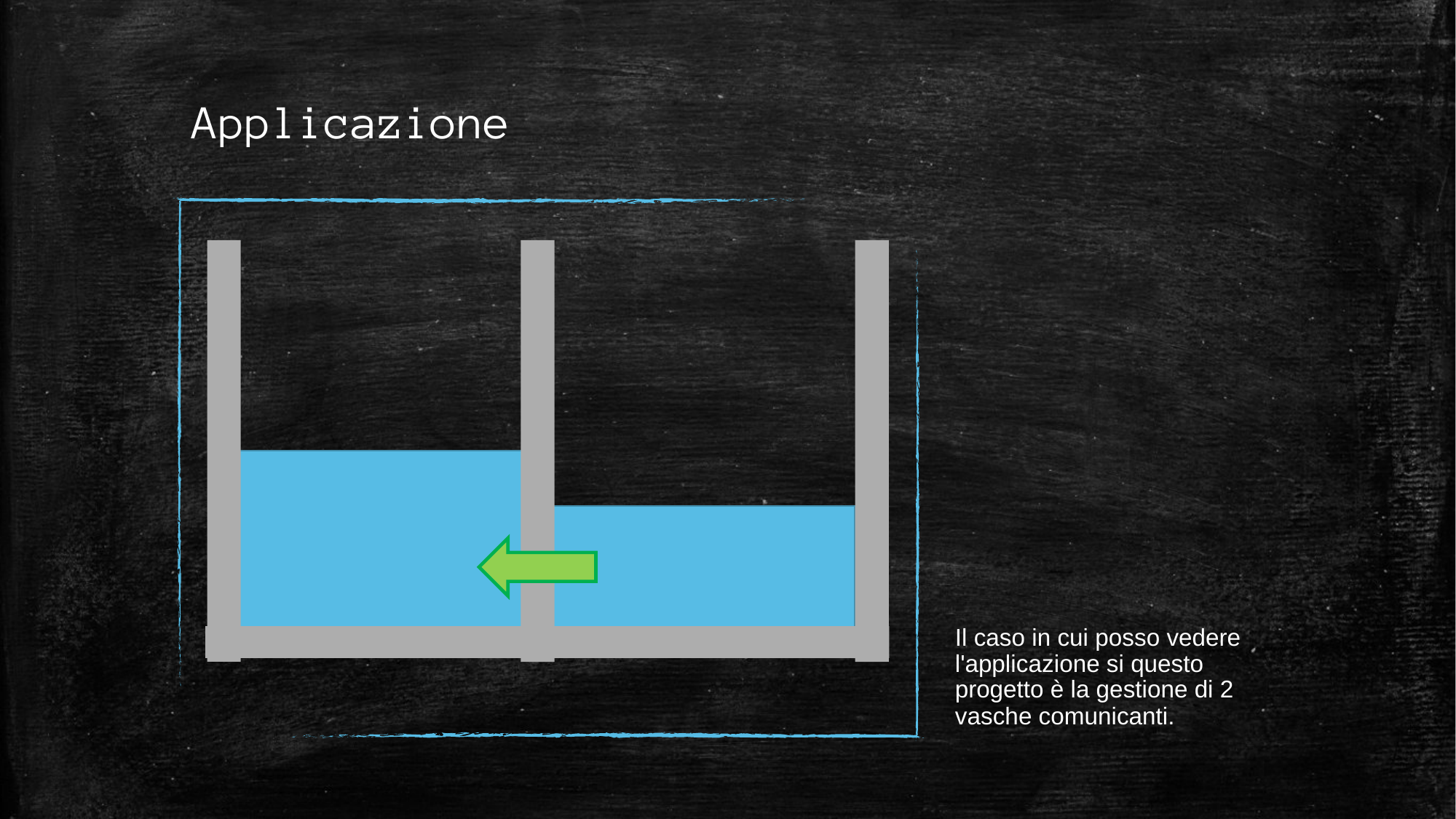

# Applicazione

Il caso in cui posso vedere l'applicazione si questo progetto è la gestione di 2 vasche comunicanti.